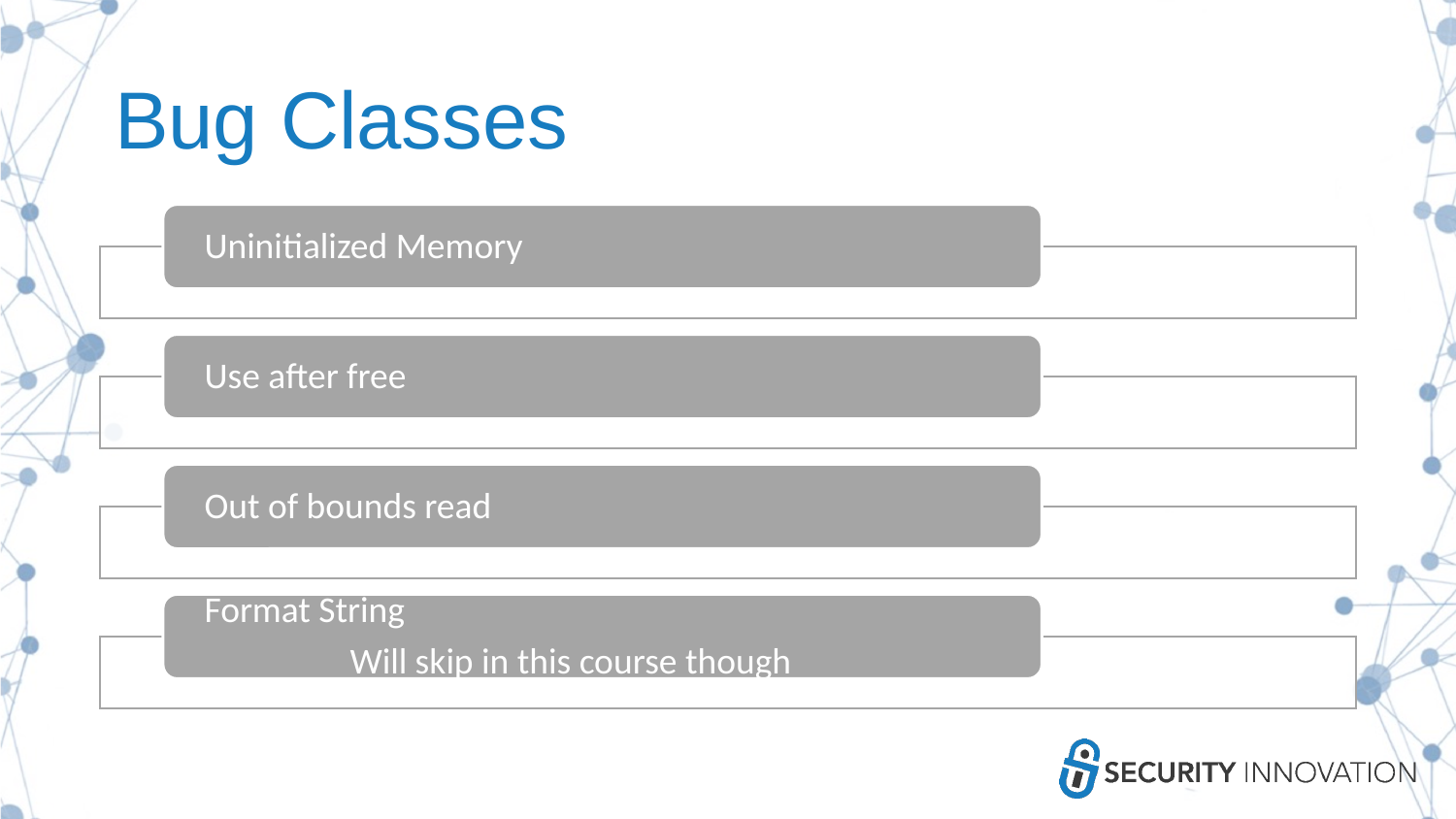

# Bug Classes
Uninitialized Memory
Use after free
Out of bounds read
Format String
	Will skip in this course though